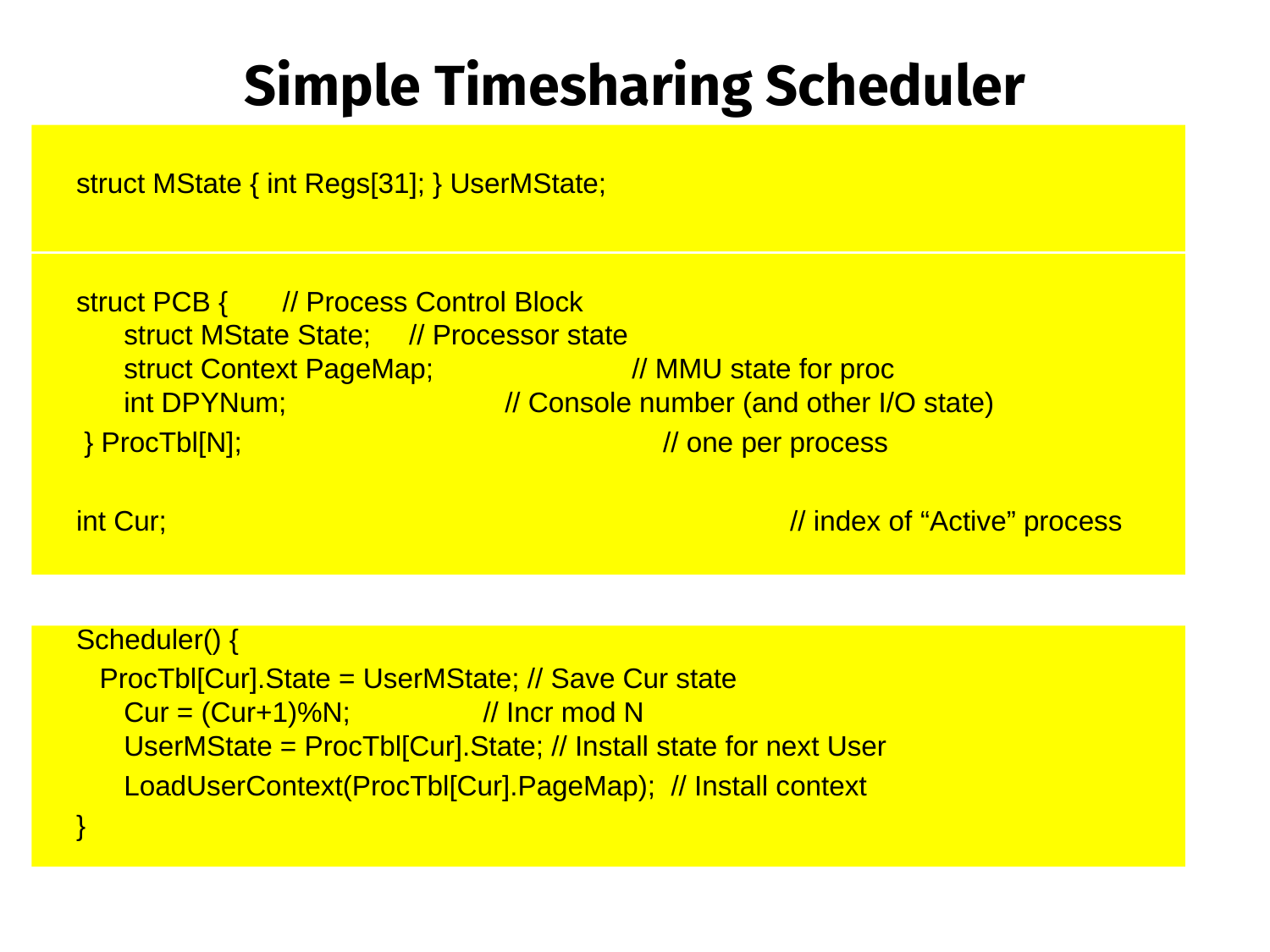

# Simple Timesharing Scheduler

struct MState { int Regs[31]; } UserMState;

struct PCB {       // Process Control Block
struct MState State;	    // Processor state
struct Context PageMap;		// MMU state for proc
int DPYNum;		// Console number (and other I/O state)
 } ProcTbl[N];				    // one per process

int Cur;					    // index of “Active” process

Scheduler() {
   ProcTbl[Cur].State = UserMState; // Save Cur state
Cur = (Cur+1)%N;                 // Incr mod N
UserMState = ProcTbl[Cur].State; // Install state for next User
	LoadUserContext(ProcTbl[Cur].PageMap);  // Install context
}